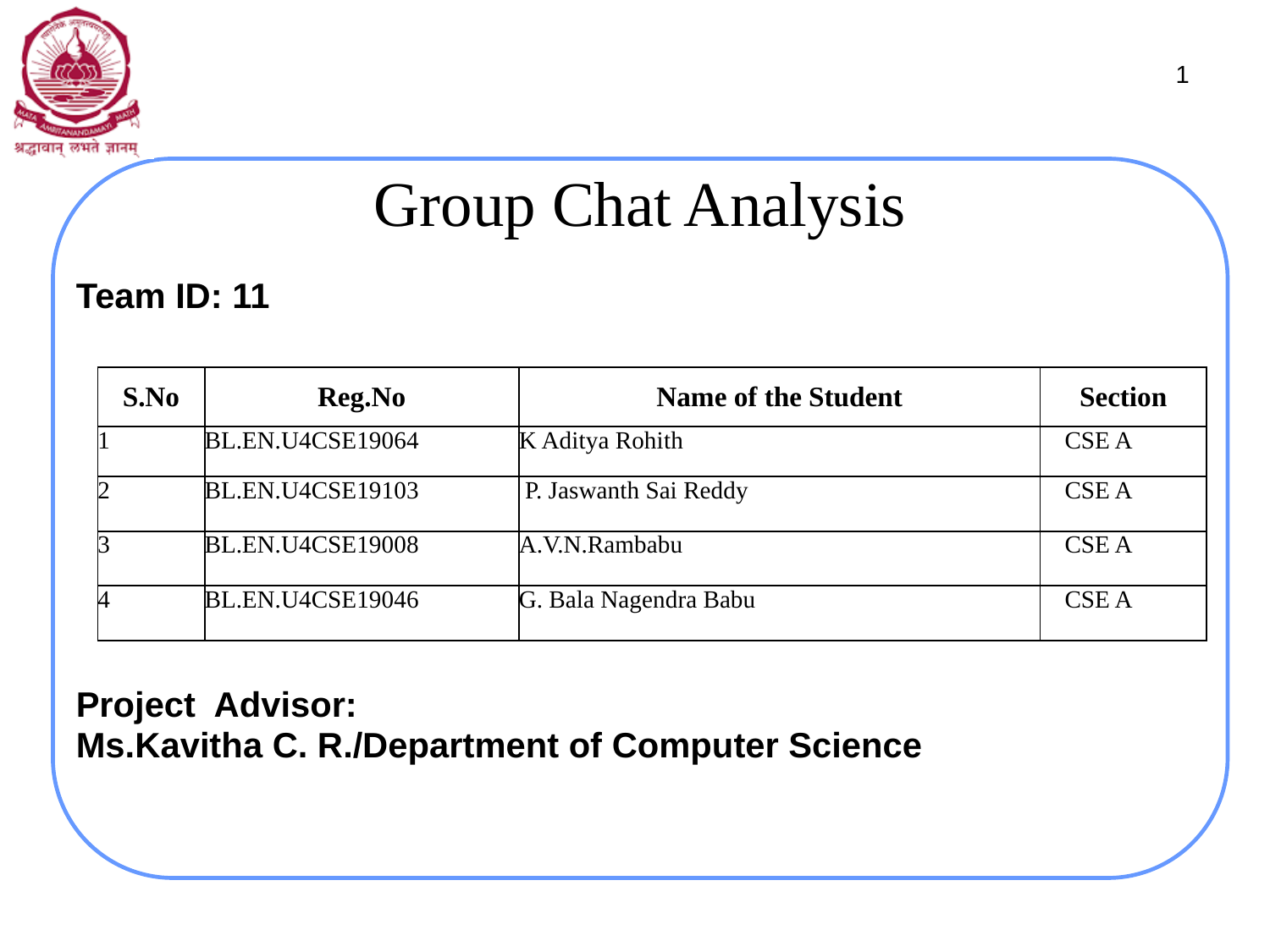

1
# Group Chat Analysis

Team ID: 11

Project  Advisor:
Ms.Kavitha C. R./Department of Computer Science
| S.No | Reg.No | Name of the Student | Section |
| --- | --- | --- | --- |
| 1 | BL.EN.U4CSE19064 | K Aditya Rohith | CSE A |
| 2 | BL.EN.U4CSE19103 | P. Jaswanth Sai Reddy | CSE A |
| 3 | BL.EN.U4CSE19008 | A.V.N.Rambabu | CSE A |
| 4 | BL.EN.U4CSE19046 | G. Bala Nagendra Babu | CSE A |